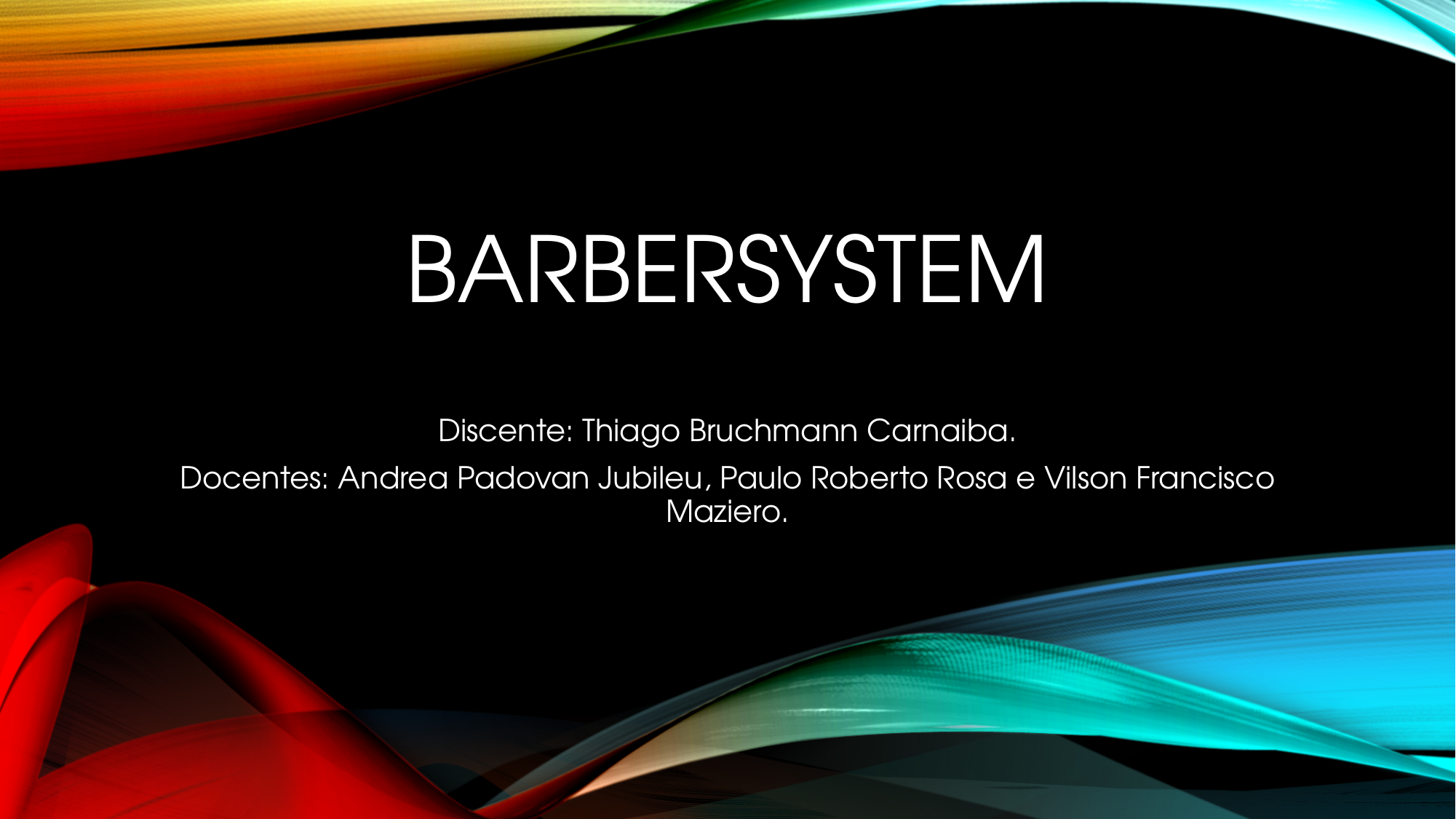

# BARBERSYSTEM
Discente: Thiago Bruchmann Carnaiba.
Docentes: Andrea Padovan Jubileu, Paulo Roberto Rosa e Vilson Francisco Maziero.